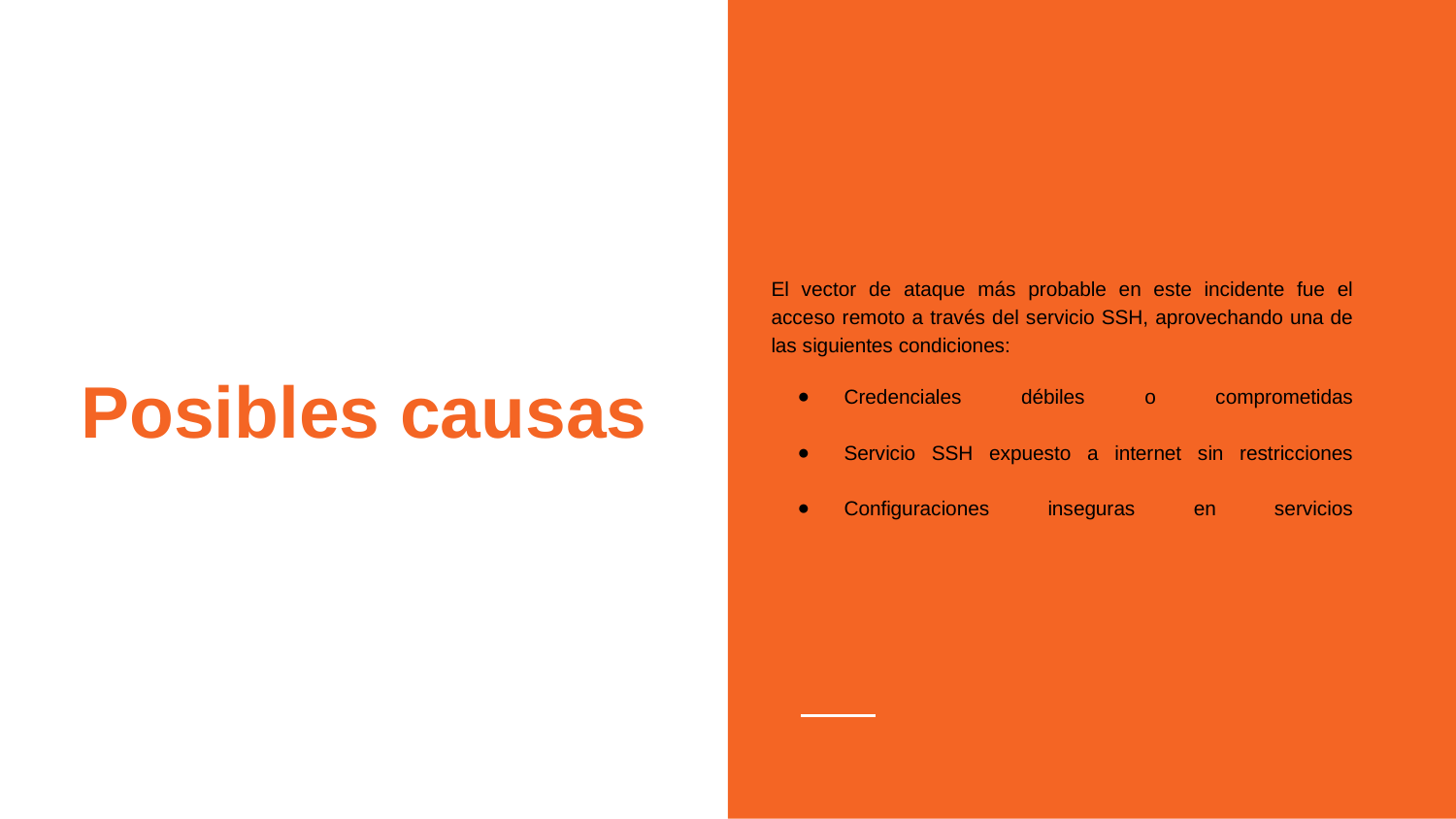

El vector de ataque más probable en este incidente fue el acceso remoto a través del servicio SSH, aprovechando una de las siguientes condiciones:
Credenciales débiles o comprometidas
Servicio SSH expuesto a internet sin restricciones
Configuraciones inseguras en servicios

# Posibles causas